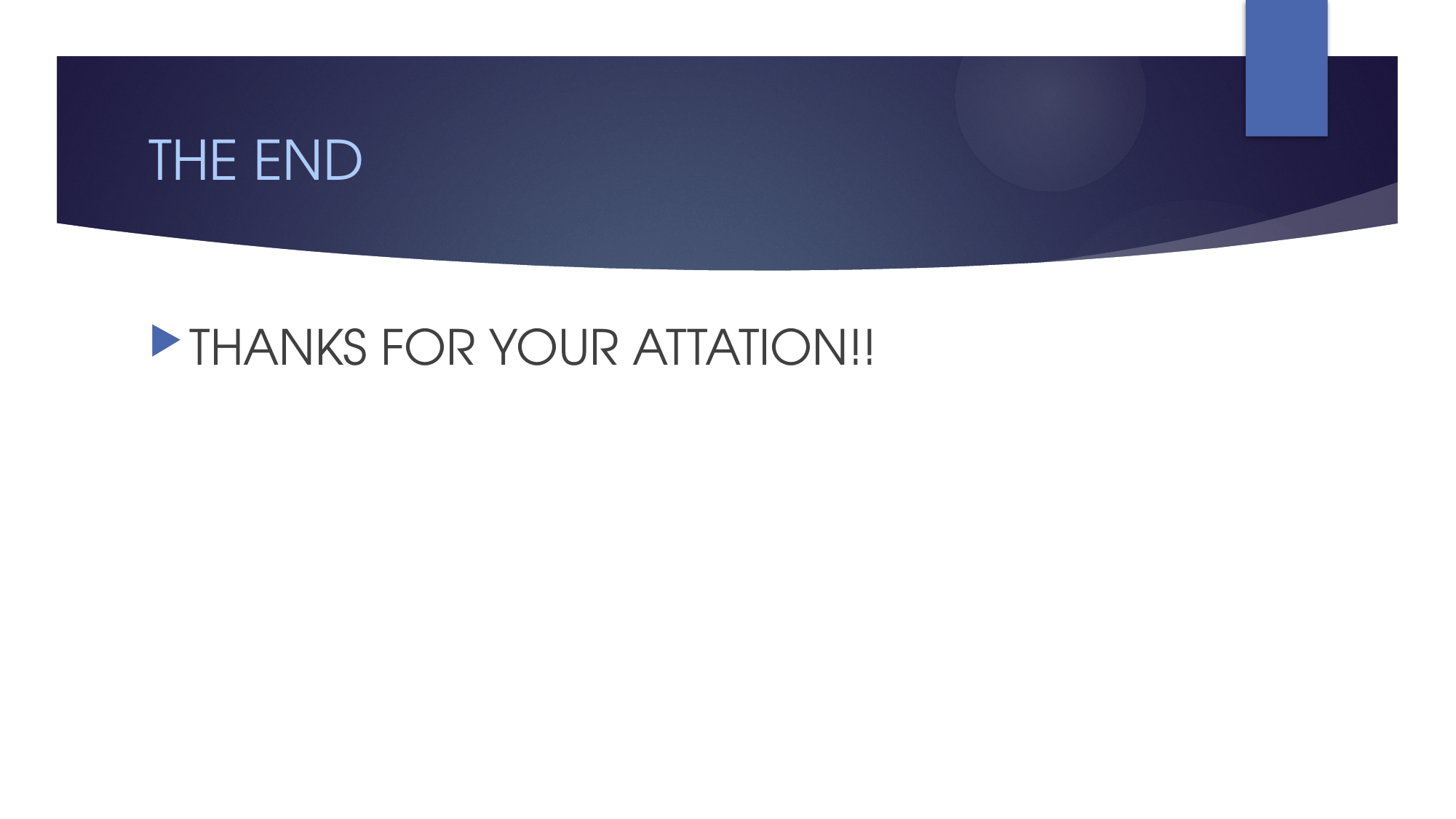

# THE END
THANKS FOR YOUR ATTATION!!